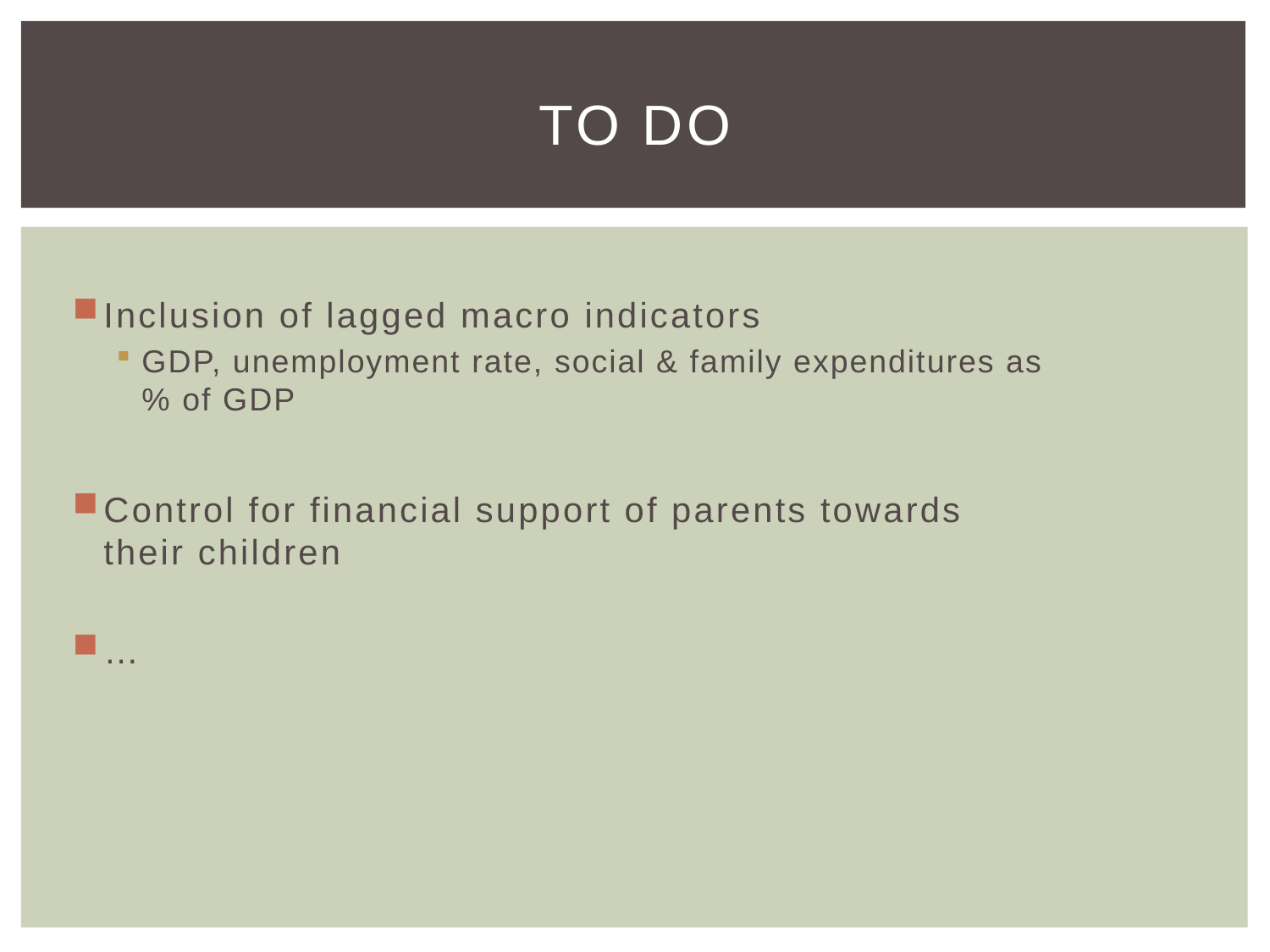

# To do
Inclusion of lagged macro indicators
GDP, unemployment rate, social & family expenditures as % of GDP

Control for financial support of parents towards their children

…